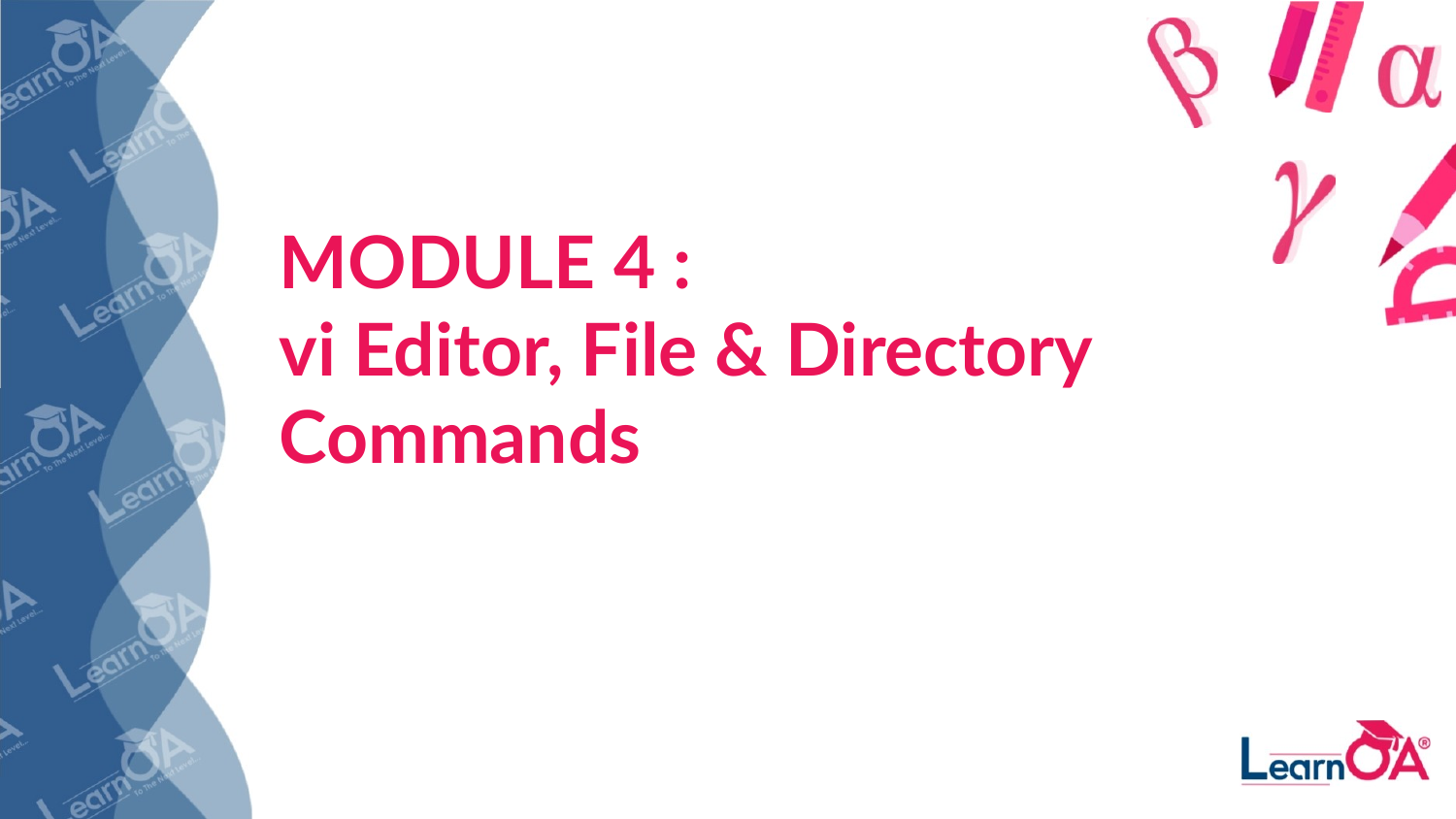

MODULE 4 :
vi Editor, File & Directory Commands